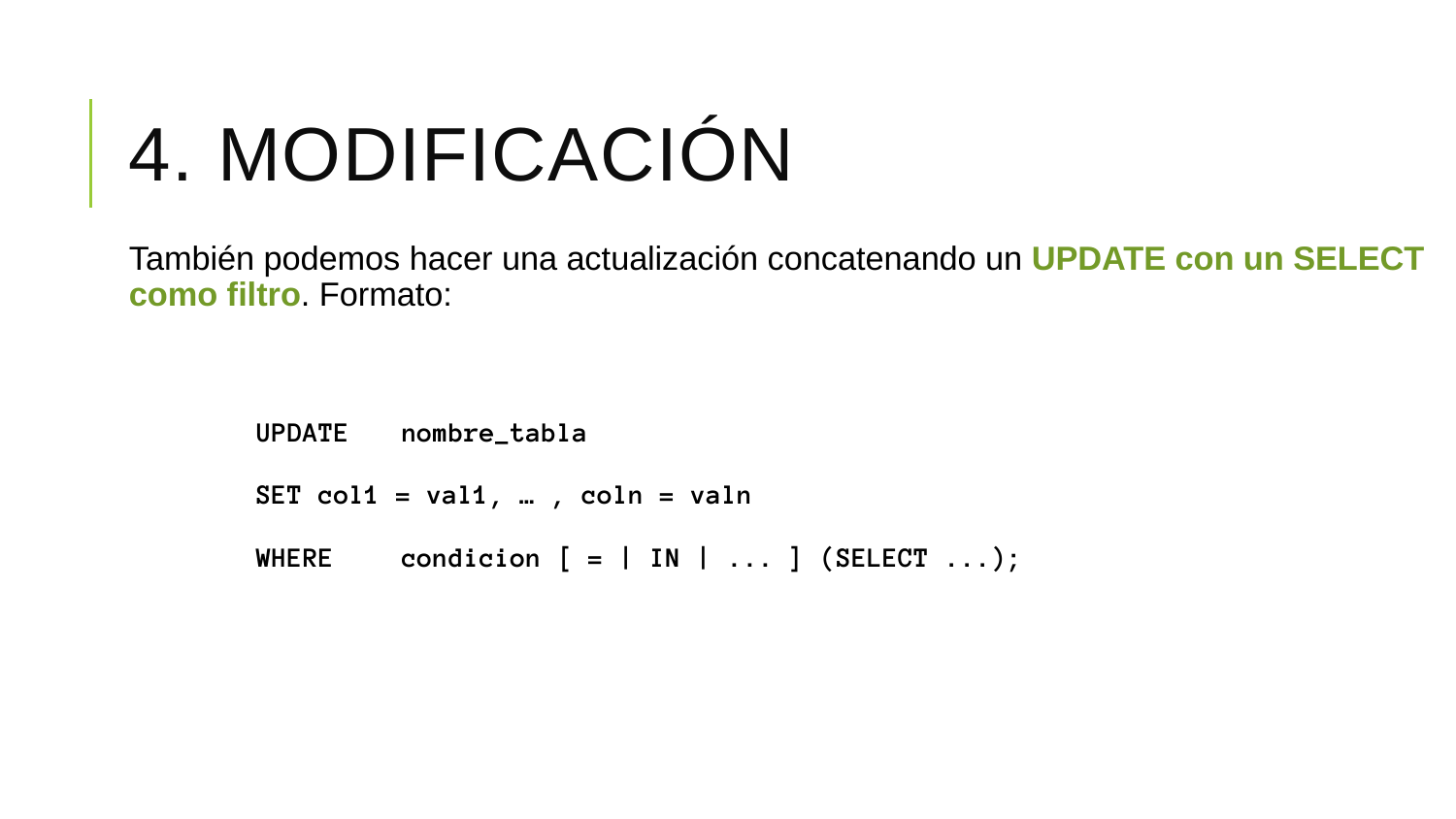

# 4. Modificación
También podemos hacer una actualización concatenando un UPDATE con un SELECT como filtro. Formato:

UPDATE	nombre_tabla
SET col1 = val1, … , coln = valn
WHERE	condicion [ = | IN | ... ] (SELECT ...);